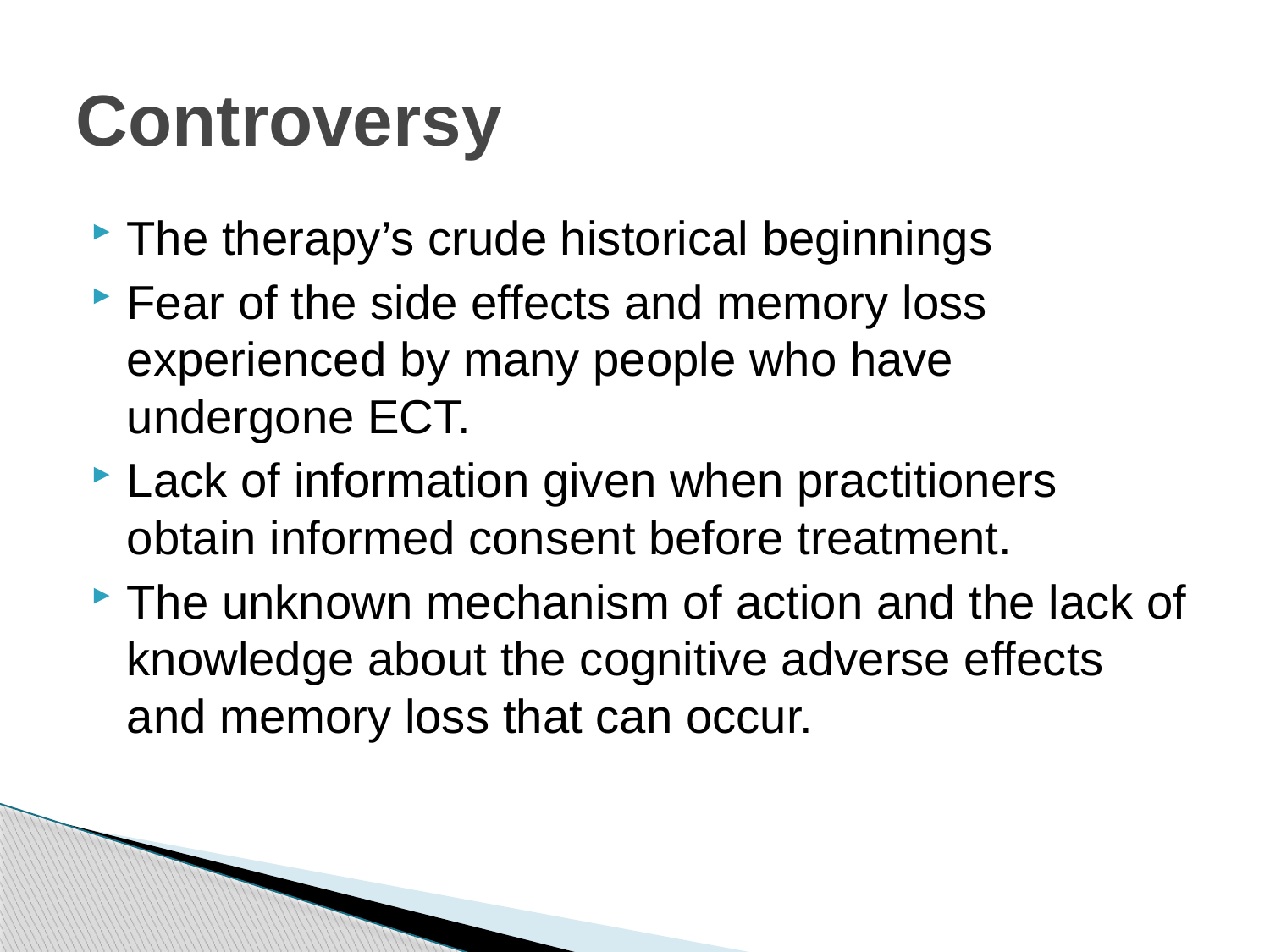

# Controversy
The therapy’s crude historical beginnings
Fear of the side effects and memory loss experienced by many people who have undergone ECT.
Lack of information given when practitioners obtain informed consent before treatment.
The unknown mechanism of action and the lack of knowledge about the cognitive adverse effects and memory loss that can occur.